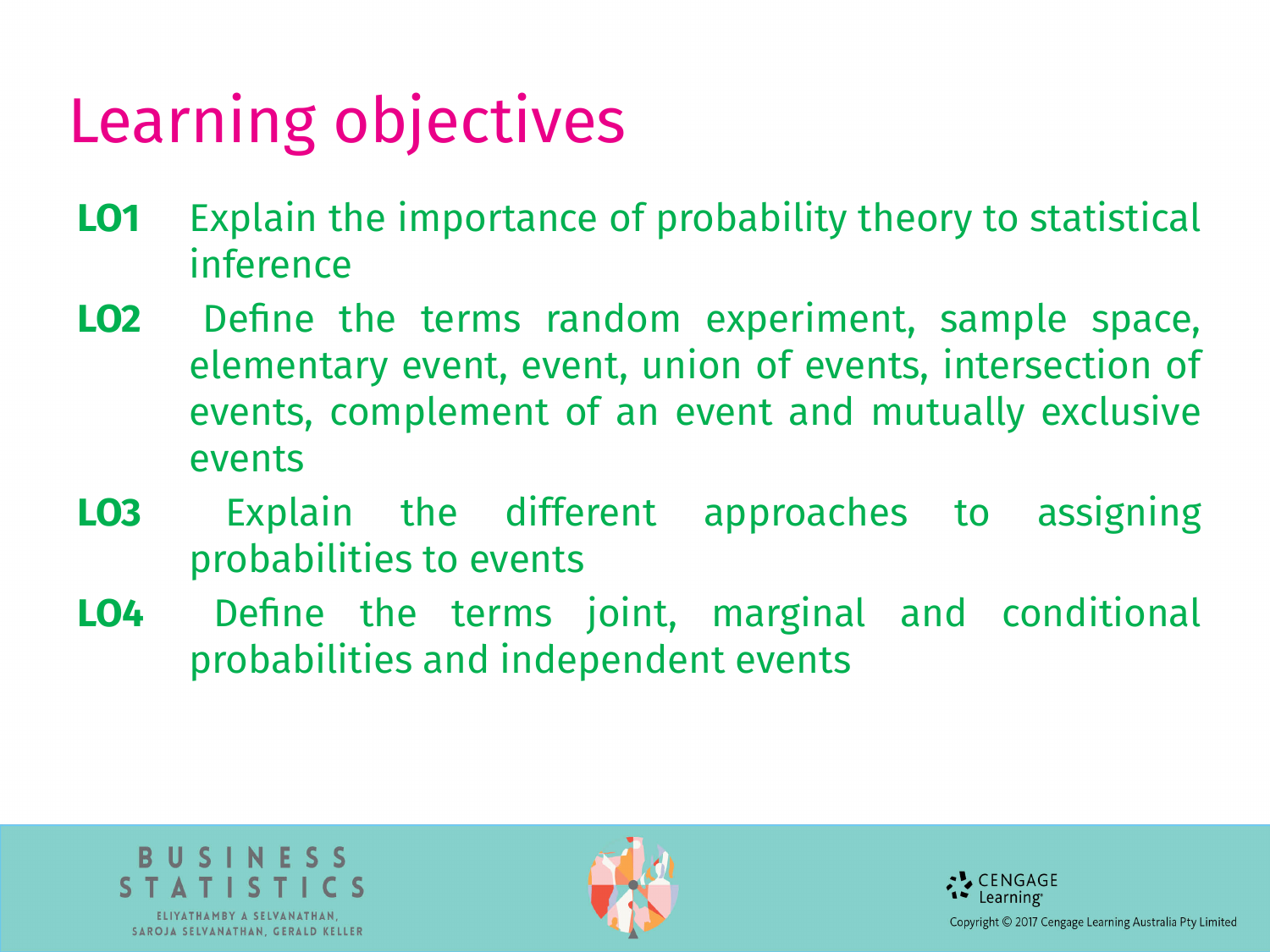

# Learning objectives
LO1 	Explain the importance of probability theory to statistical inference
LO2 	Define the terms random experiment, sample space, elementary event, event, union of events, intersection of events, complement of an event and mutually exclusive events
LO3 	Explain the different approaches to assigning probabilities to events
LO4 	Define the terms joint, marginal and conditional probabilities and independent events